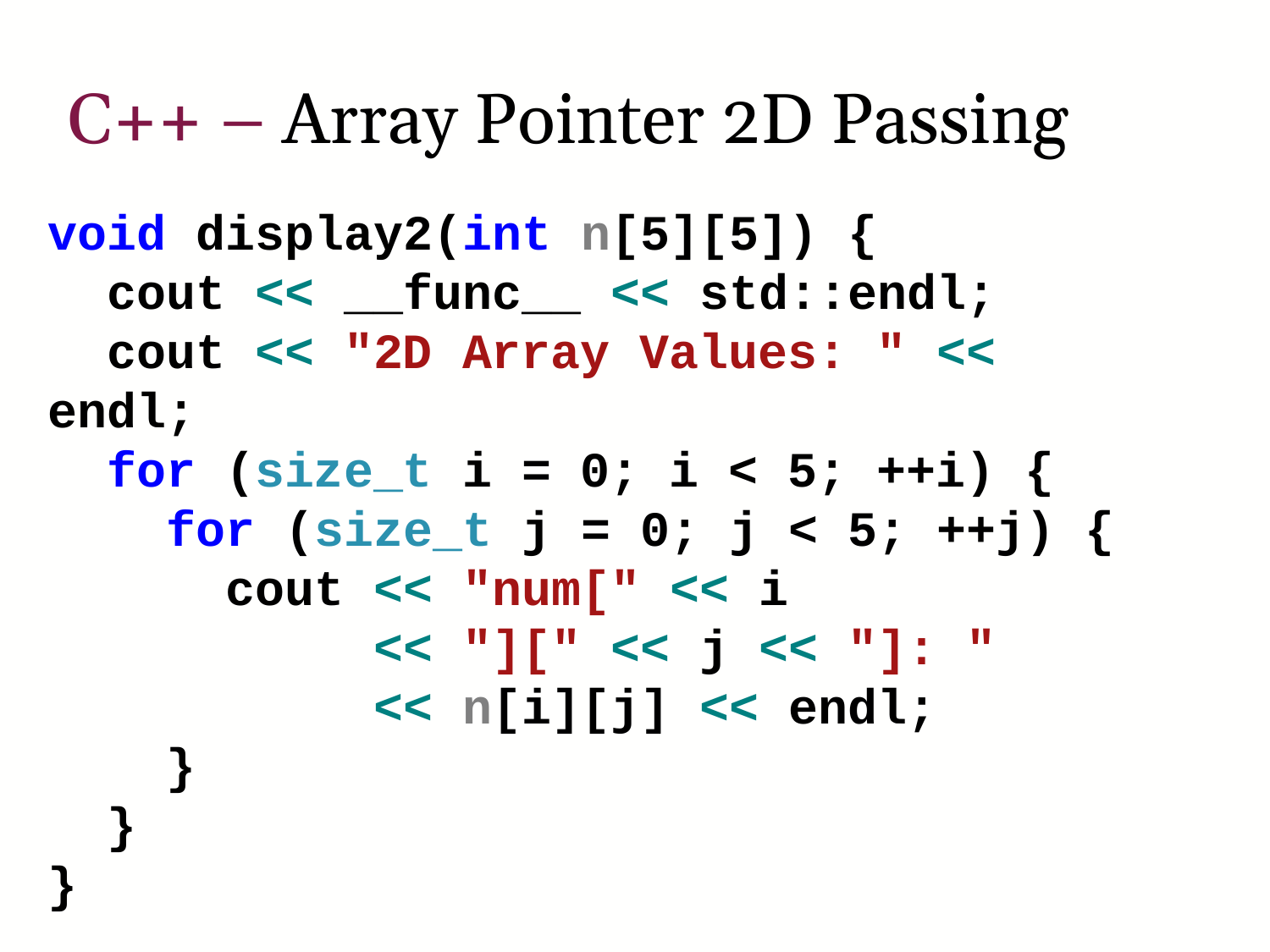

C++ – Array Pointer 2D Passing
void display2(int n[5][5]) {
  cout << __func__ << std::endl;
  cout << "2D Array Values: " << endl;
  for (size_t i = 0; i < 5; ++i) {
    for (size_t j = 0; j < 5; ++j) {
      cout << "num[" << i
           << "][" << j << "]: "
           << n[i][j] << endl;
    }
  }
}